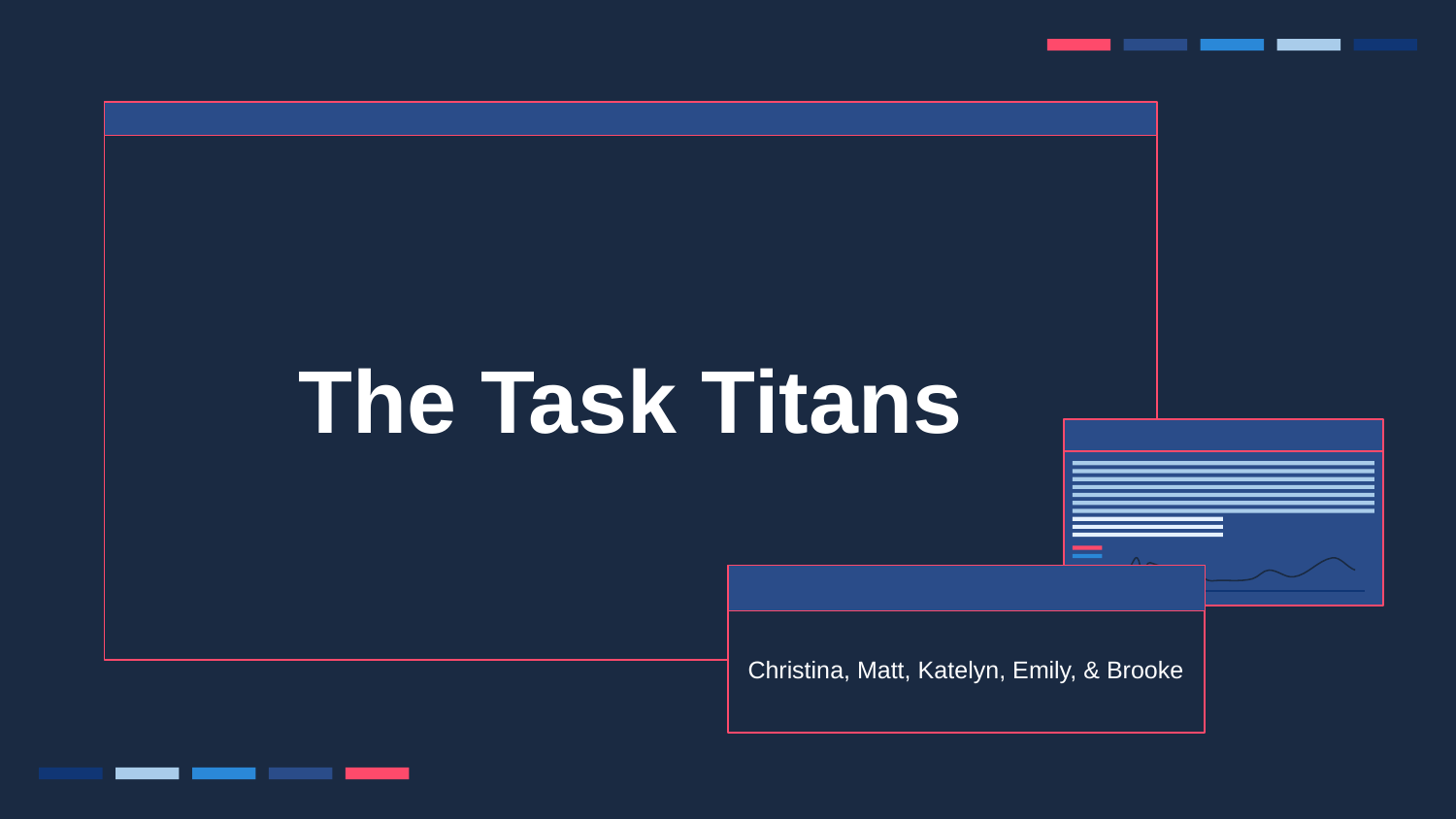

# The Task Titans

Christina, Matt, Katelyn, Emily, & Brooke